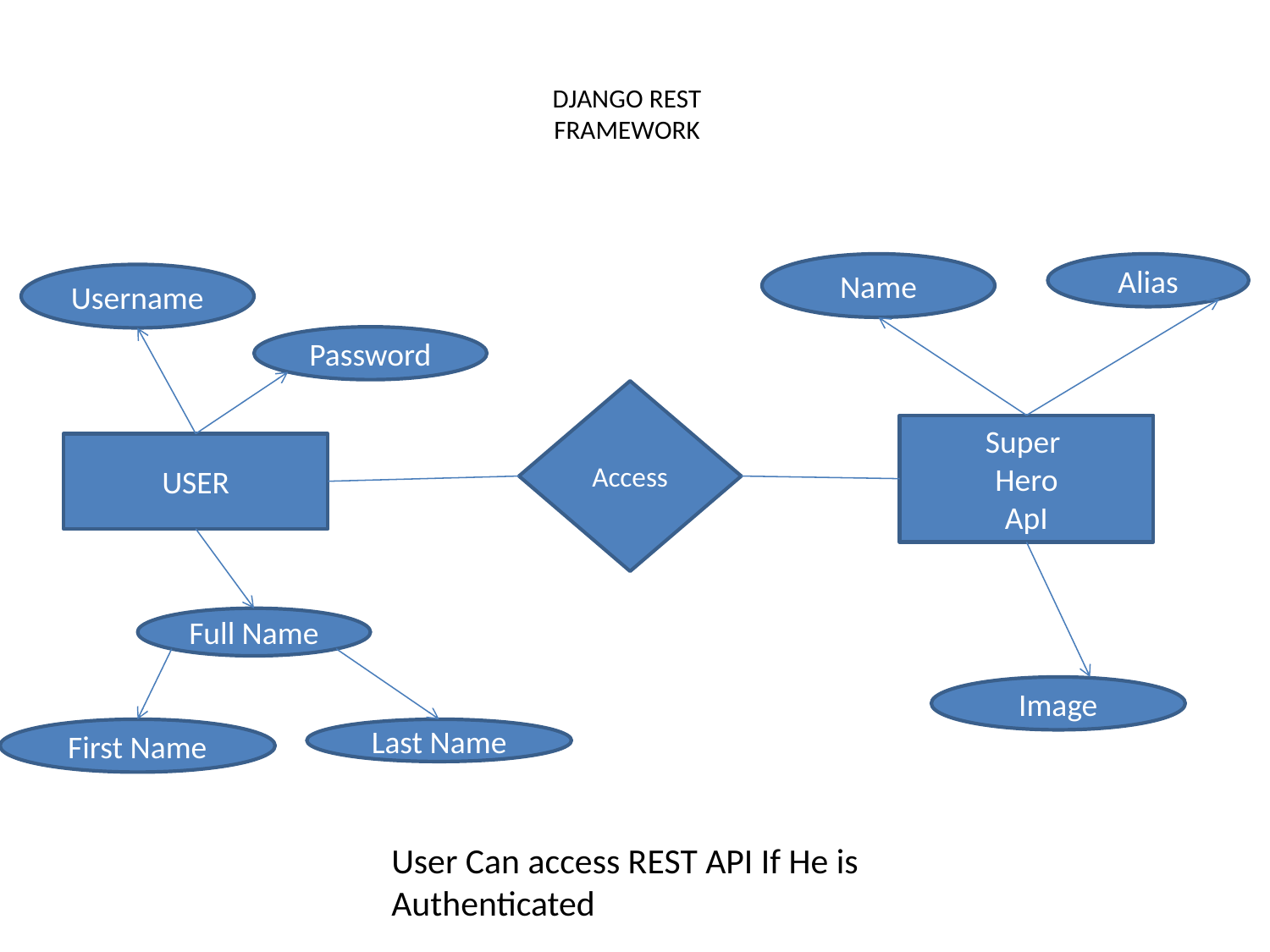

# DJANGO REST FRAMEWORK
Name
Alias
Username
Password
Access
Super
Hero
ApI
USER
Full Name
Image
First Name
Last Name
User Can access REST API If He is Authenticated